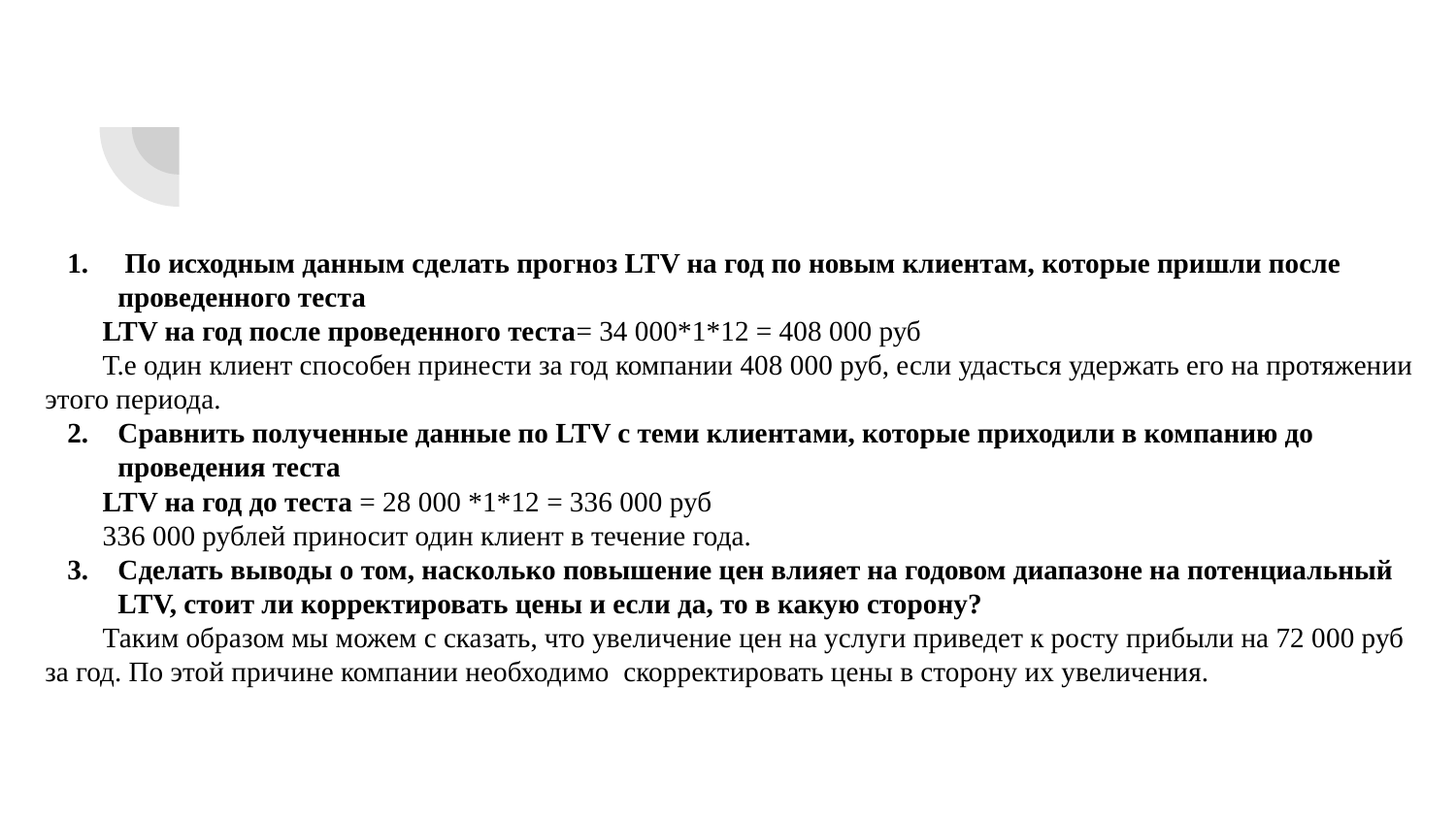

По исходным данным сделать прогноз LTV на год по новым клиентам, которые пришли после проведенного теста
LTV на год после проведенного теста= 34 000*1*12 = 408 000 руб
Т.е один клиент способен принести за год компании 408 000 руб, если удасться удержать его на протяжении этого периода.
Сравнить полученные данные по LTV с теми клиентами, которые приходили в компанию до проведения теста
LTV на год до теста = 28 000 *1*12 = 336 000 руб
336 000 рублей приносит один клиент в течение года.
Сделать выводы о том, насколько повышение цен влияет на годовом диапазоне на потенциальный LTV, стоит ли корректировать цены и если да, то в какую сторону?
Таким образом мы можем с сказать, что увеличение цен на услуги приведет к росту прибыли на 72 000 руб за год. По этой причине компании необходимо  скорректировать цены в сторону их увеличения.